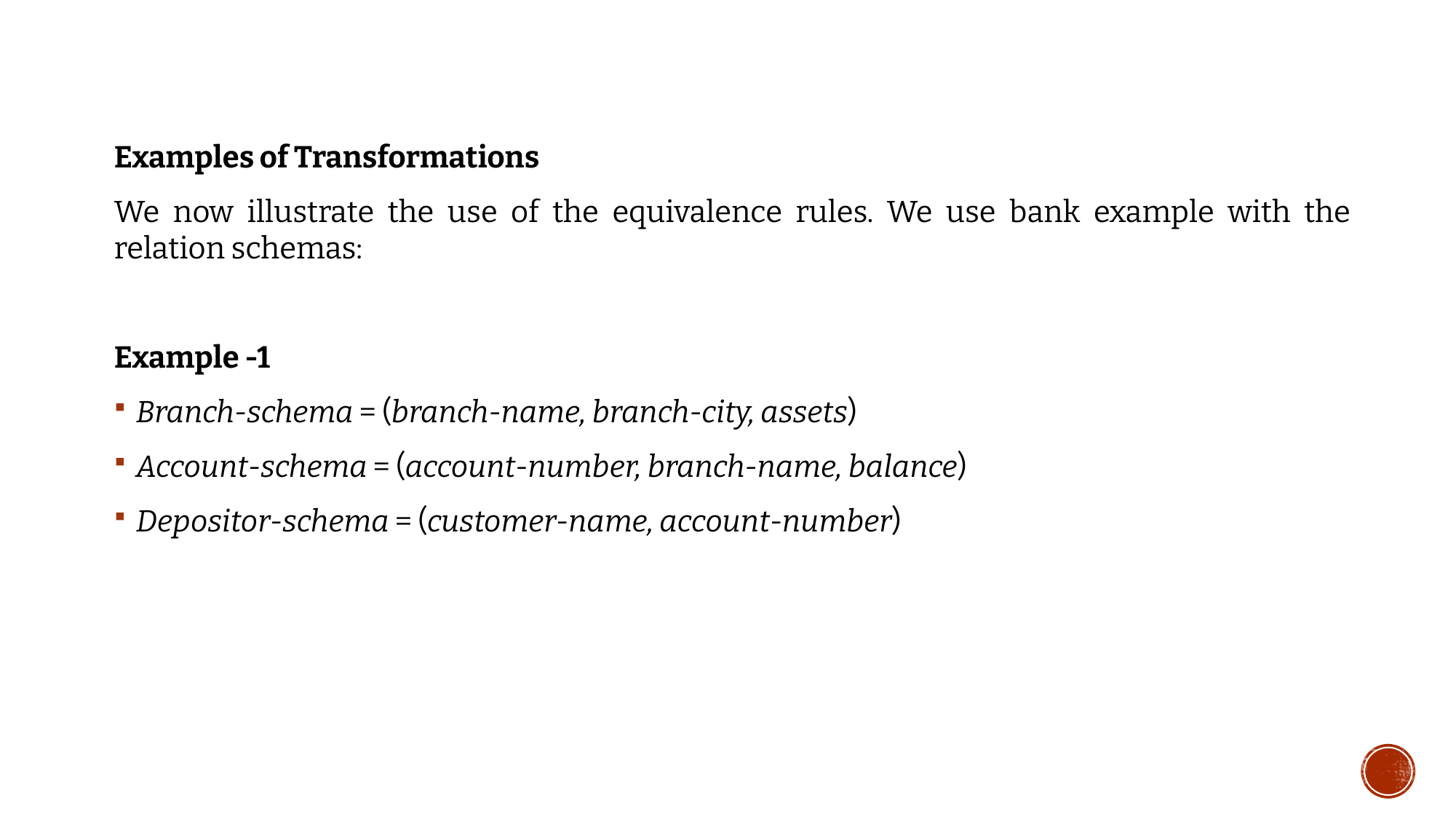

Examples of Transformations
We now illustrate the use of the equivalence rules. We use bank example with the relation schemas:

Example -1
Branch-schema = (branch-name, branch-city, assets)
Account-schema = (account-number, branch-name, balance)
Depositor-schema = (customer-name, account-number)